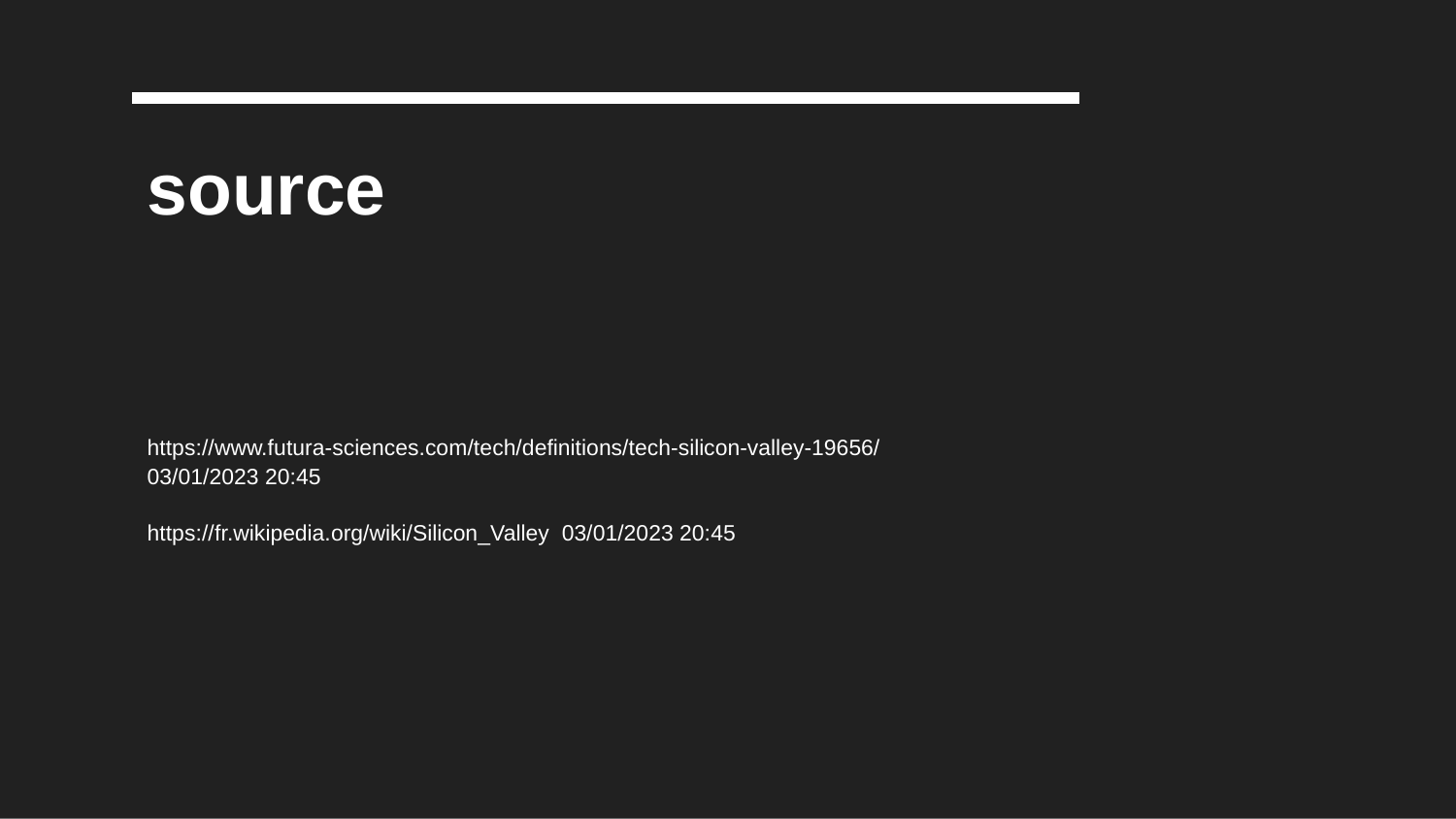

# source
https://www.futura-sciences.com/tech/definitions/tech-silicon-valley-19656/
03/01/2023 20:45

https://fr.wikipedia.org/wiki/Silicon_Valley  03/01/2023 20:45